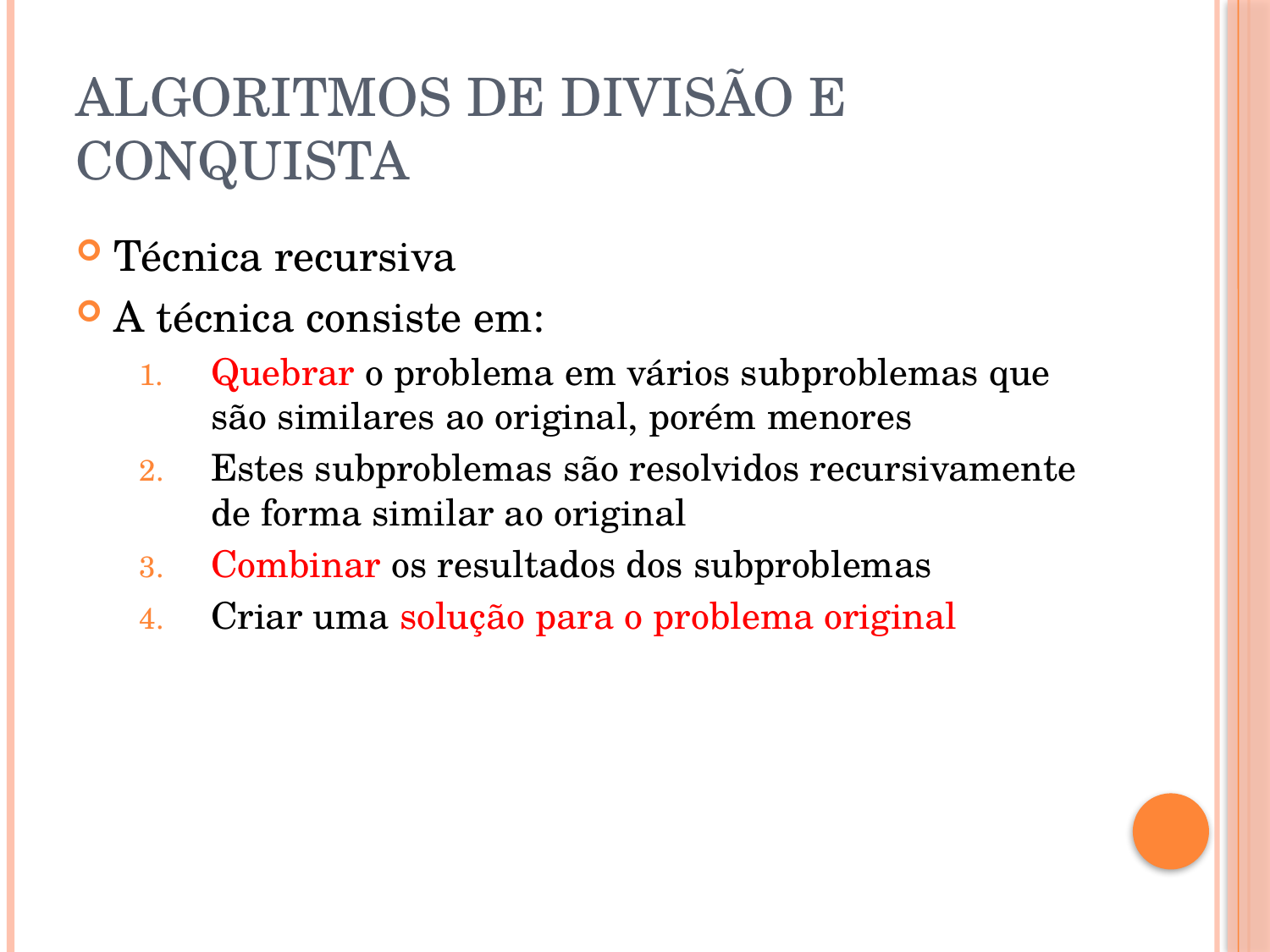

# Algoritmos de divisão e conquista
Técnica recursiva
A técnica consiste em:
Quebrar o problema em vários subproblemas que são similares ao original, porém menores
Estes subproblemas são resolvidos recursivamente de forma similar ao original
Combinar os resultados dos subproblemas
Criar uma solução para o problema original